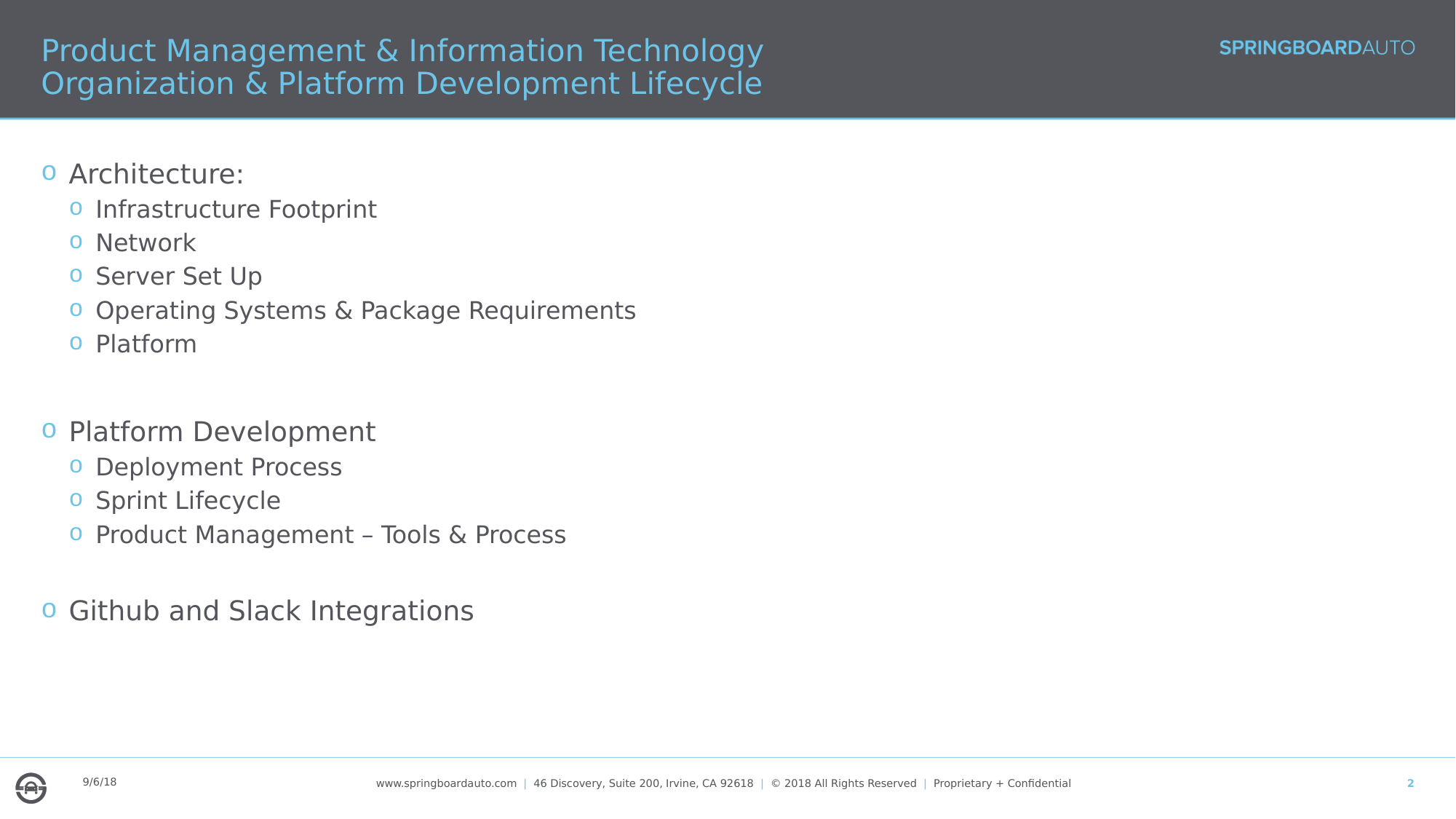

# Product Management & Information Technology Organization & Platform Development Lifecycle
Architecture:
Infrastructure Footprint
Network
Server Set Up
Operating Systems & Package Requirements
Platform

Platform Development
Deployment Process
Sprint Lifecycle
Product Management – Tools & Process

Github and Slack Integrations
9/6/18
www.springboardauto.com  |  46 Discovery, Suite 200, Irvine, CA 92618  |  © 2018 All Rights Reserved  |  Proprietary + Confidential
2